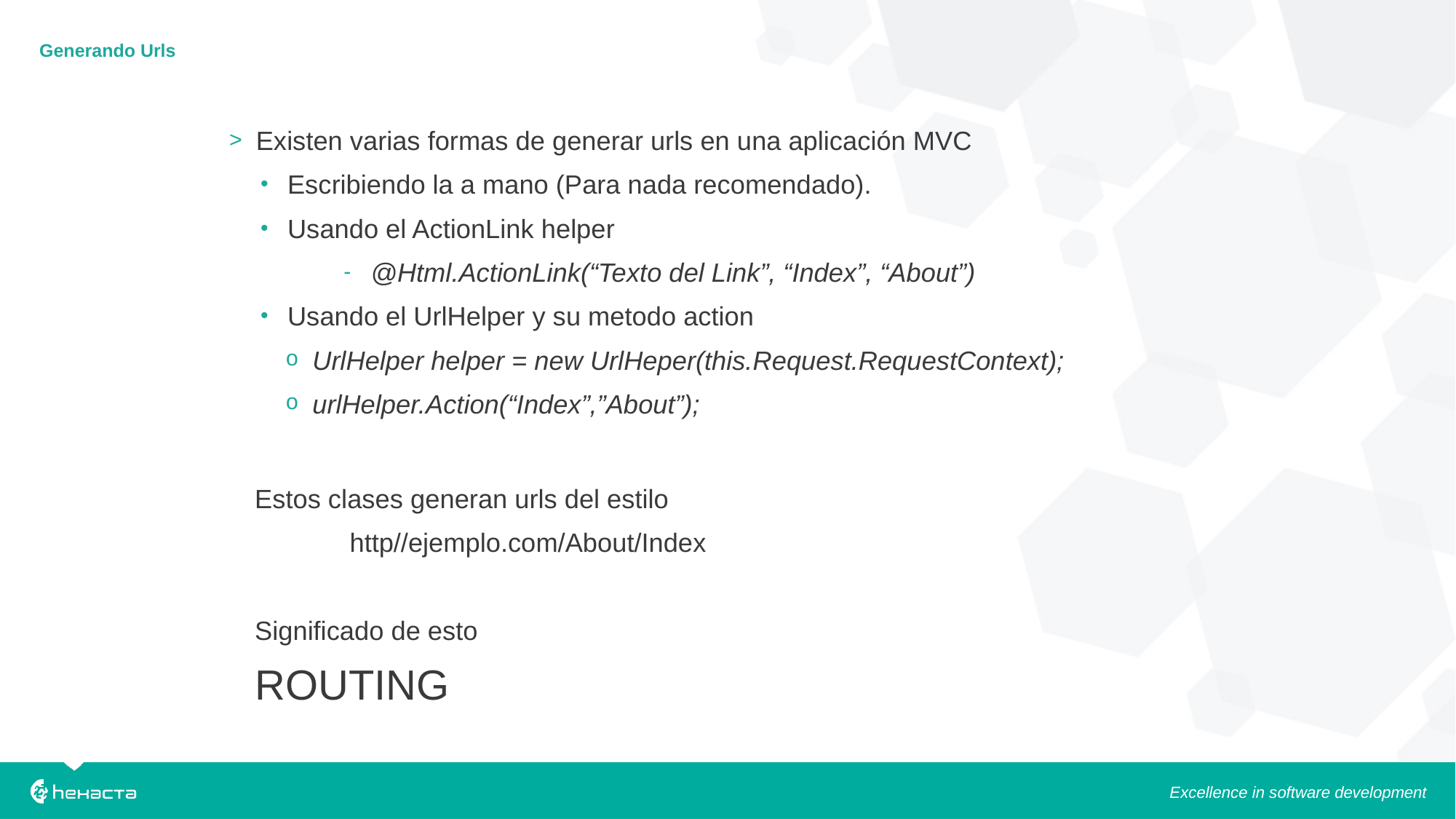

# Generando Urls
Existen varias formas de generar urls en una aplicación MVC
Escribiendo la a mano (Para nada recomendado).
Usando el ActionLink helper
@Html.ActionLink(“Texto del Link”, “Index”, “About”)
Usando el UrlHelper y su metodo action
UrlHelper helper = new UrlHeper(this.Request.RequestContext);
urlHelper.Action(“Index”,”About”);

Estos clases generan urls del estilo
 	http//ejemplo.com/About/Index

Significado de esto
			ROUTING